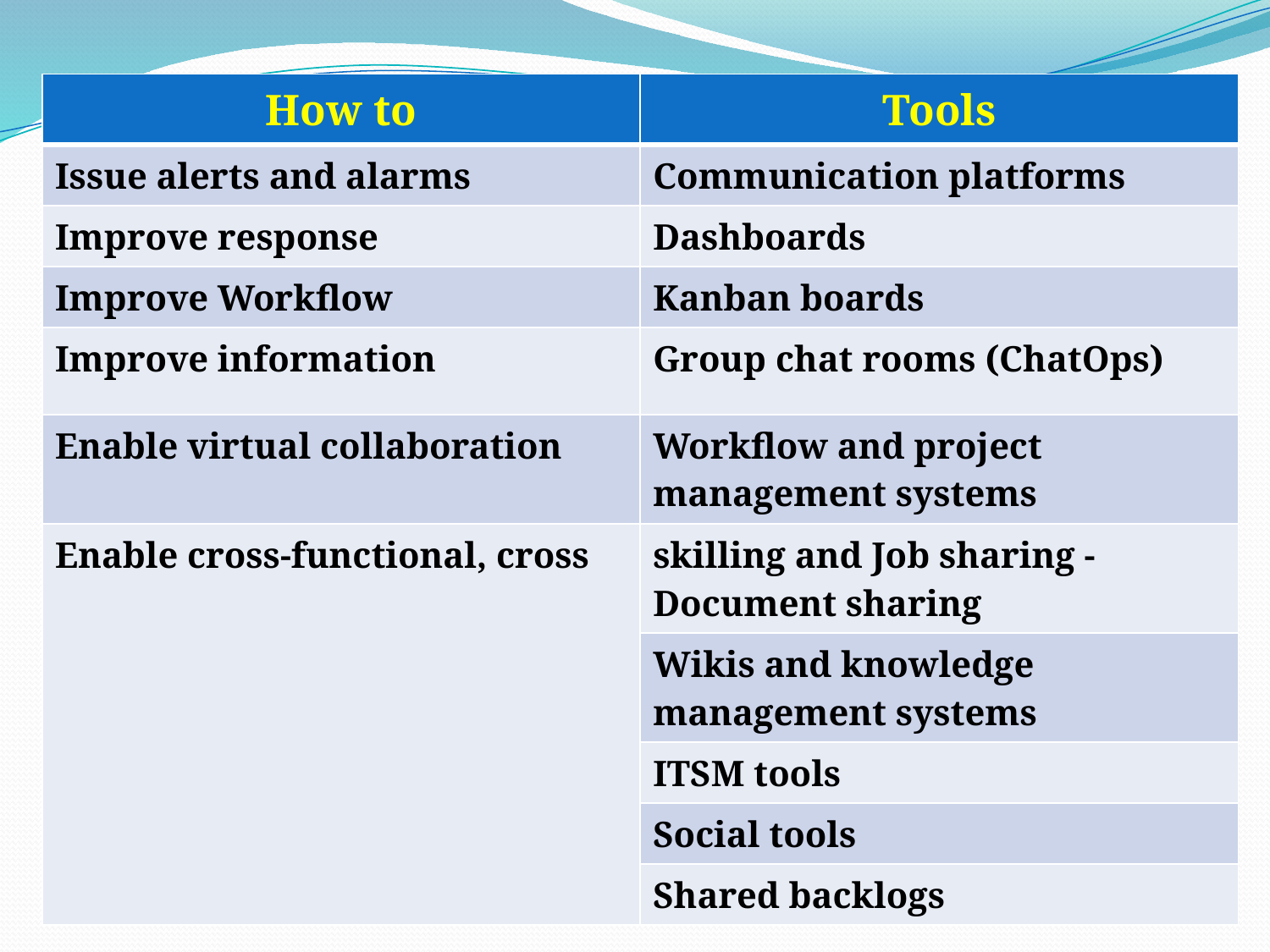

| How to | Tools |
| --- | --- |
| Issue alerts and alarms | Communication platforms |
| Improve response | Dashboards |
| Improve Workflow | Kanban boards |
| Improve information | Group chat rooms (ChatOps) |
| Enable virtual collaboration | Workflow and project management systems |
| Enable cross-functional, cross | skilling and Job sharing - Document sharing |
|  | Wikis and knowledge management systems |
|  | ITSM tools |
|  | Social tools |
|  | Shared backlogs |